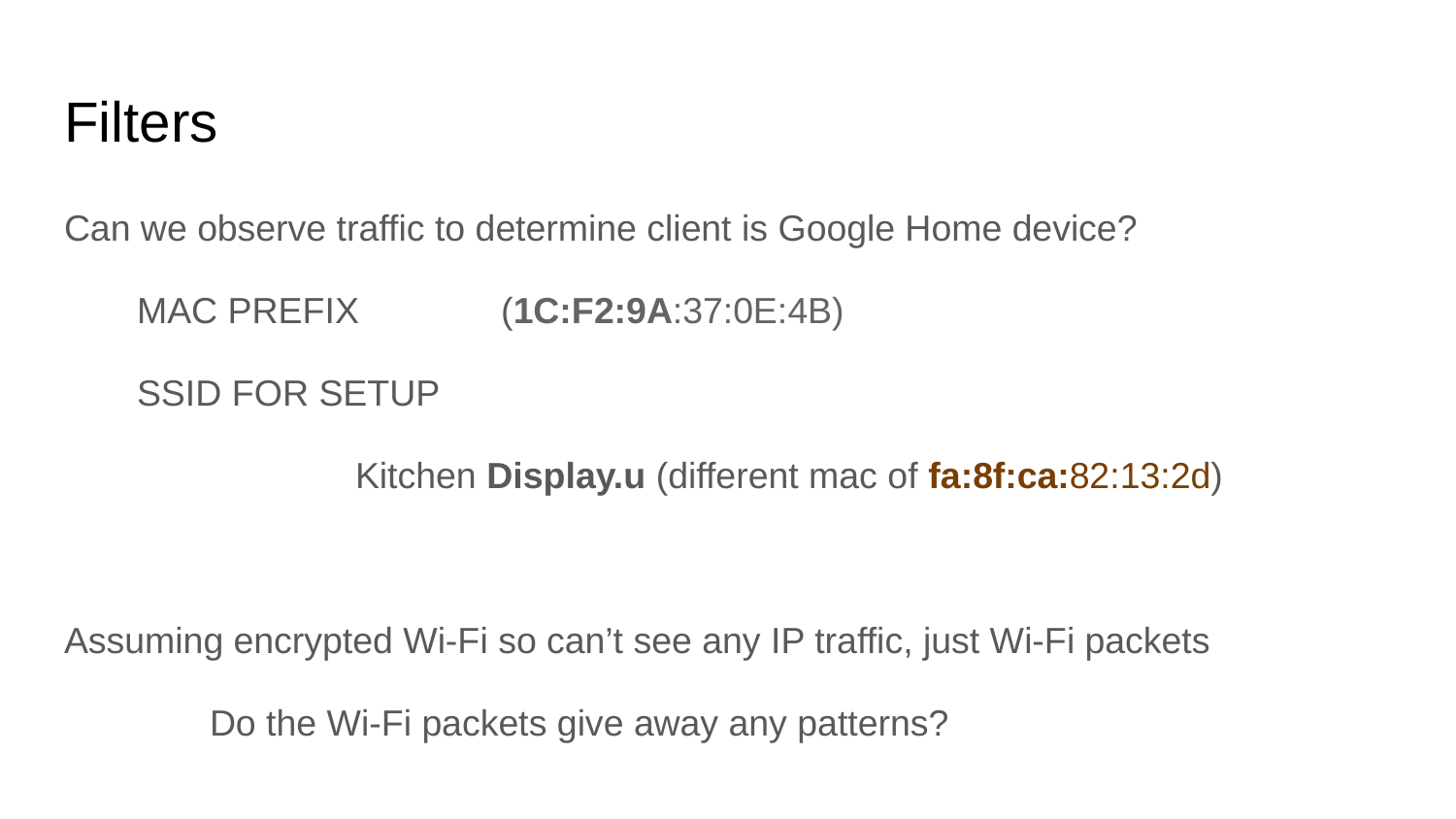

# Filters
Can we observe traffic to determine client is Google Home device?
MAC PREFIX	(1C:F2:9A:37:0E:4B)
SSID FOR SETUP
		Kitchen Display.u (different mac of fa:8f:ca:82:13:2d)

Assuming encrypted Wi-Fi so can’t see any IP traffic, just Wi-Fi packets
	Do the Wi-Fi packets give away any patterns?